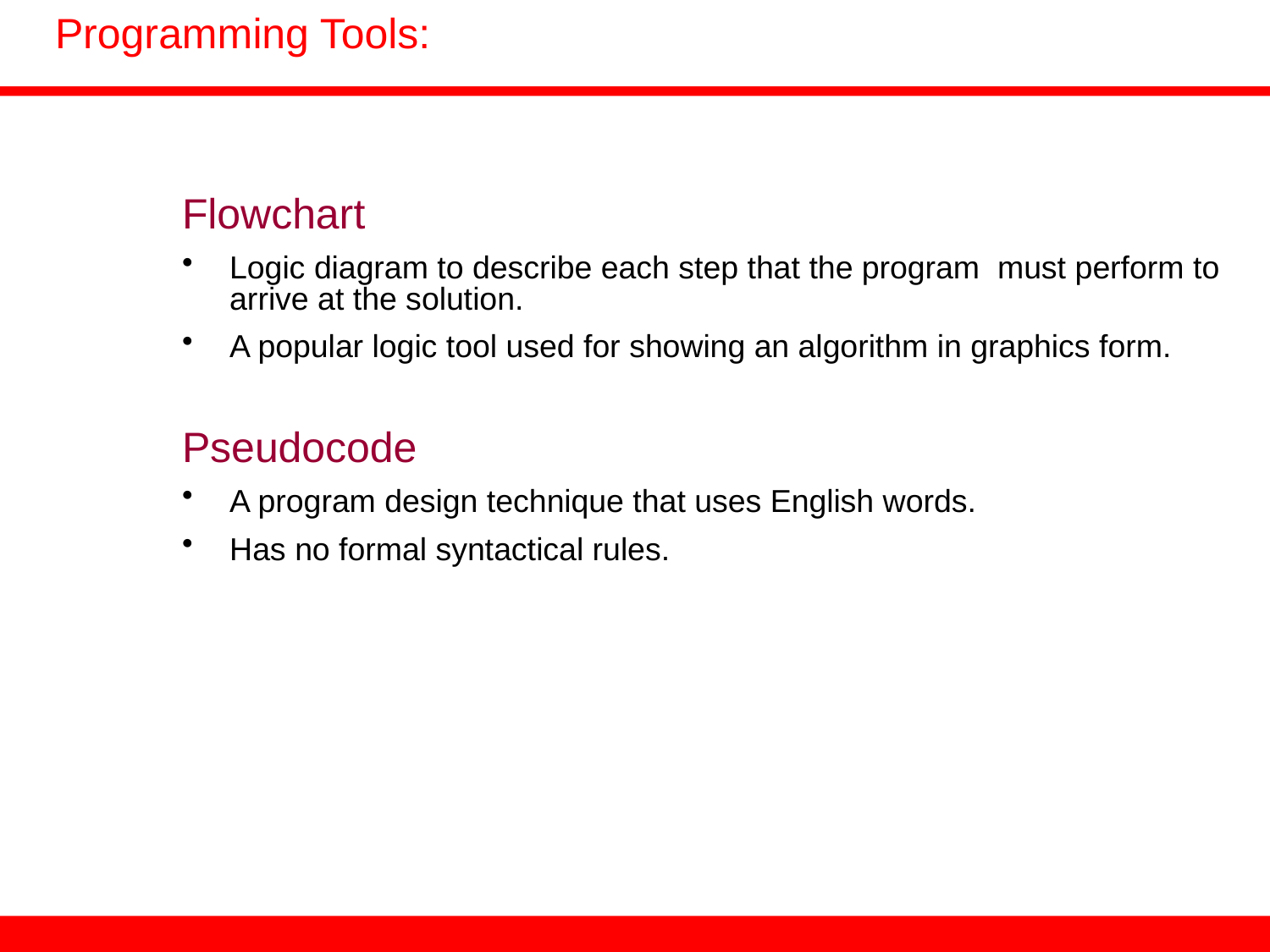

# Programming Tools:
Flowchart
Logic diagram to describe each step that the program  must perform to arrive at the solution.
A popular logic tool used for showing an algorithm in graphics form.

Pseudocode
A program design technique that uses English words.
Has no formal syntactical rules.